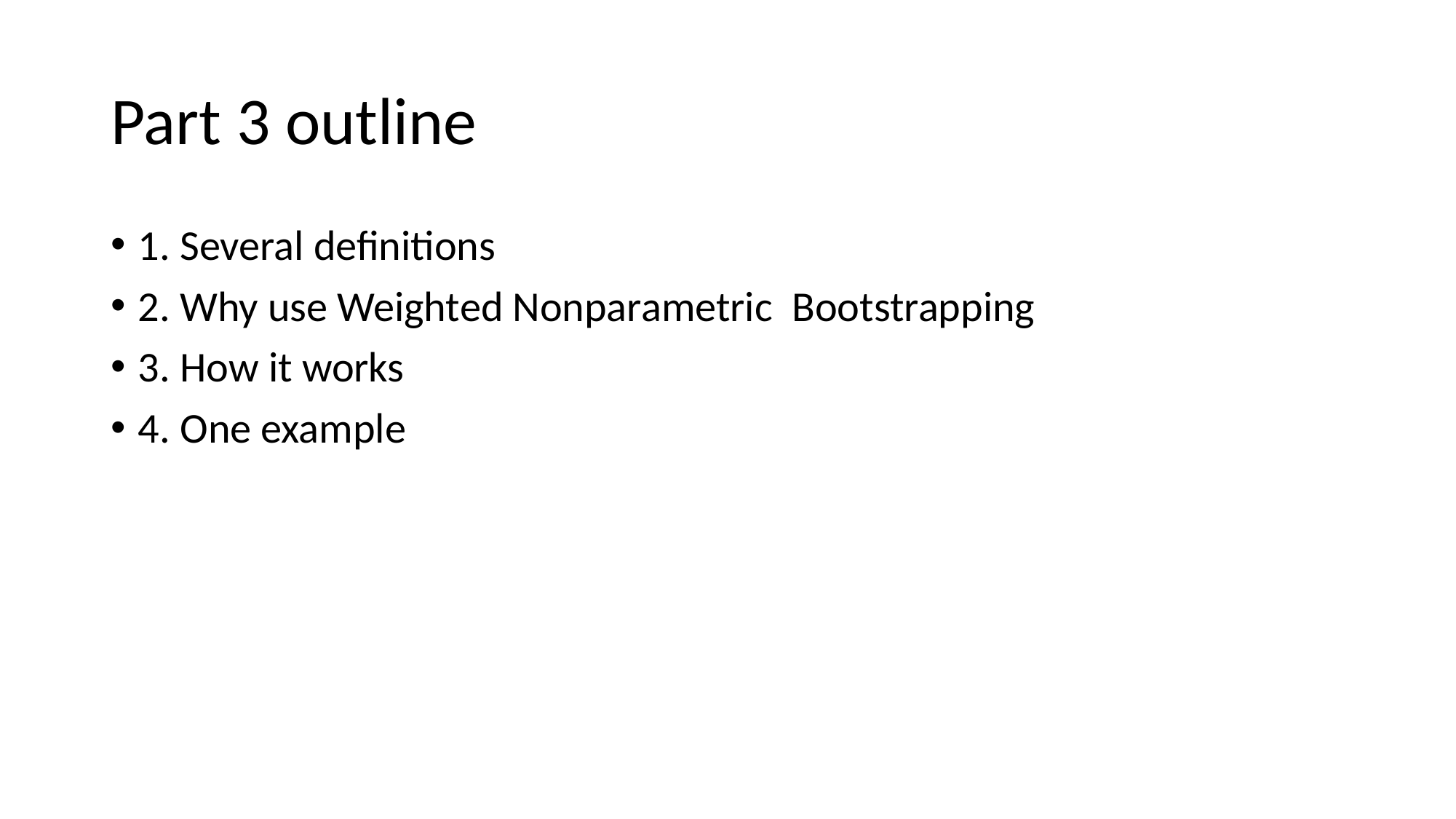

# Part 3 outline
1. Several definitions
2. Why use Weighted Nonparametric  Bootstrapping
3. How it works
4. One example